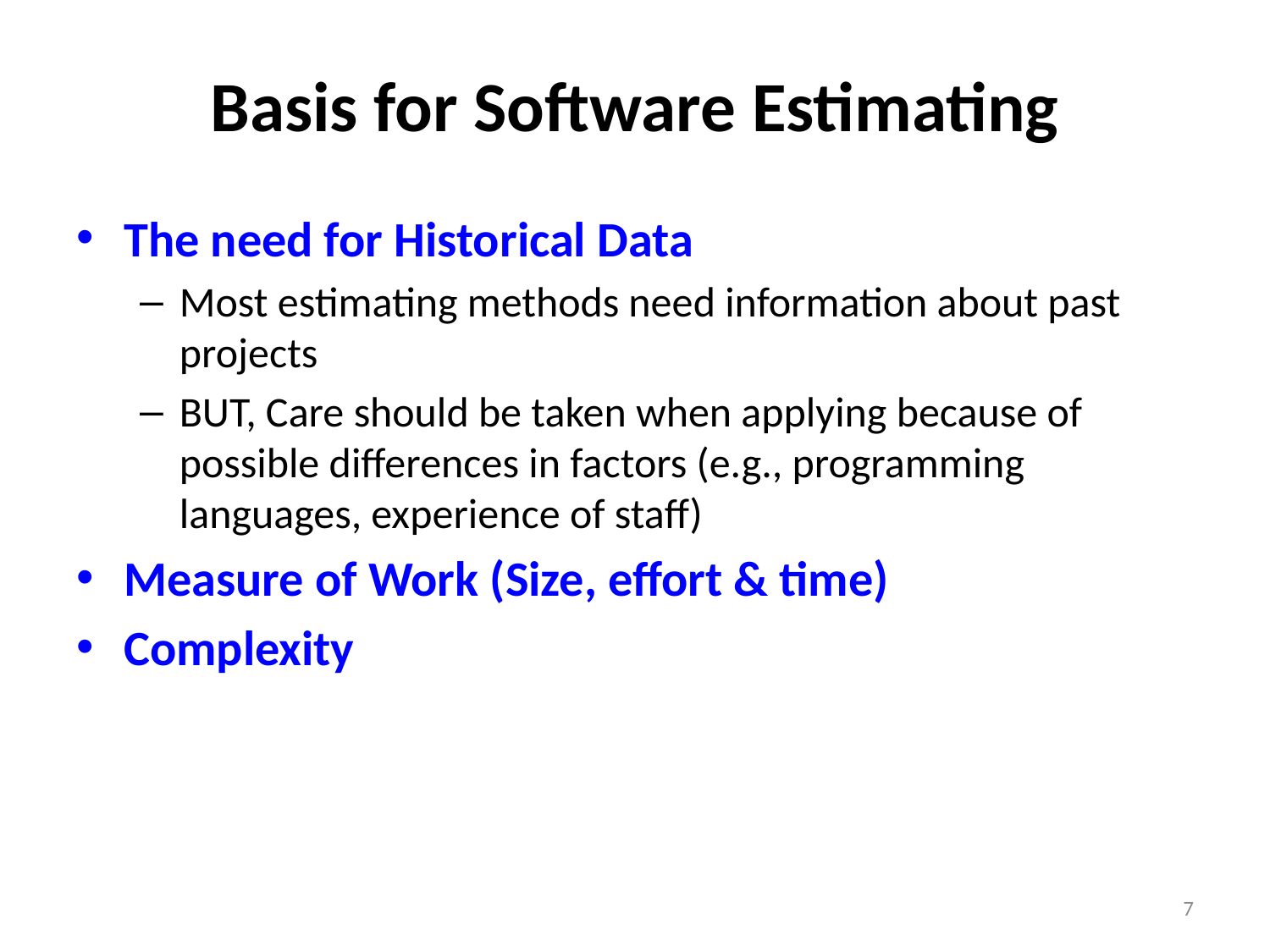

# Basis for Software Estimating
The need for Historical Data
Most estimating methods need information about past projects
BUT, Care should be taken when applying because of possible differences in factors (e.g., programming languages, experience of staff)
Measure of Work (Size, effort & time)
Complexity
7